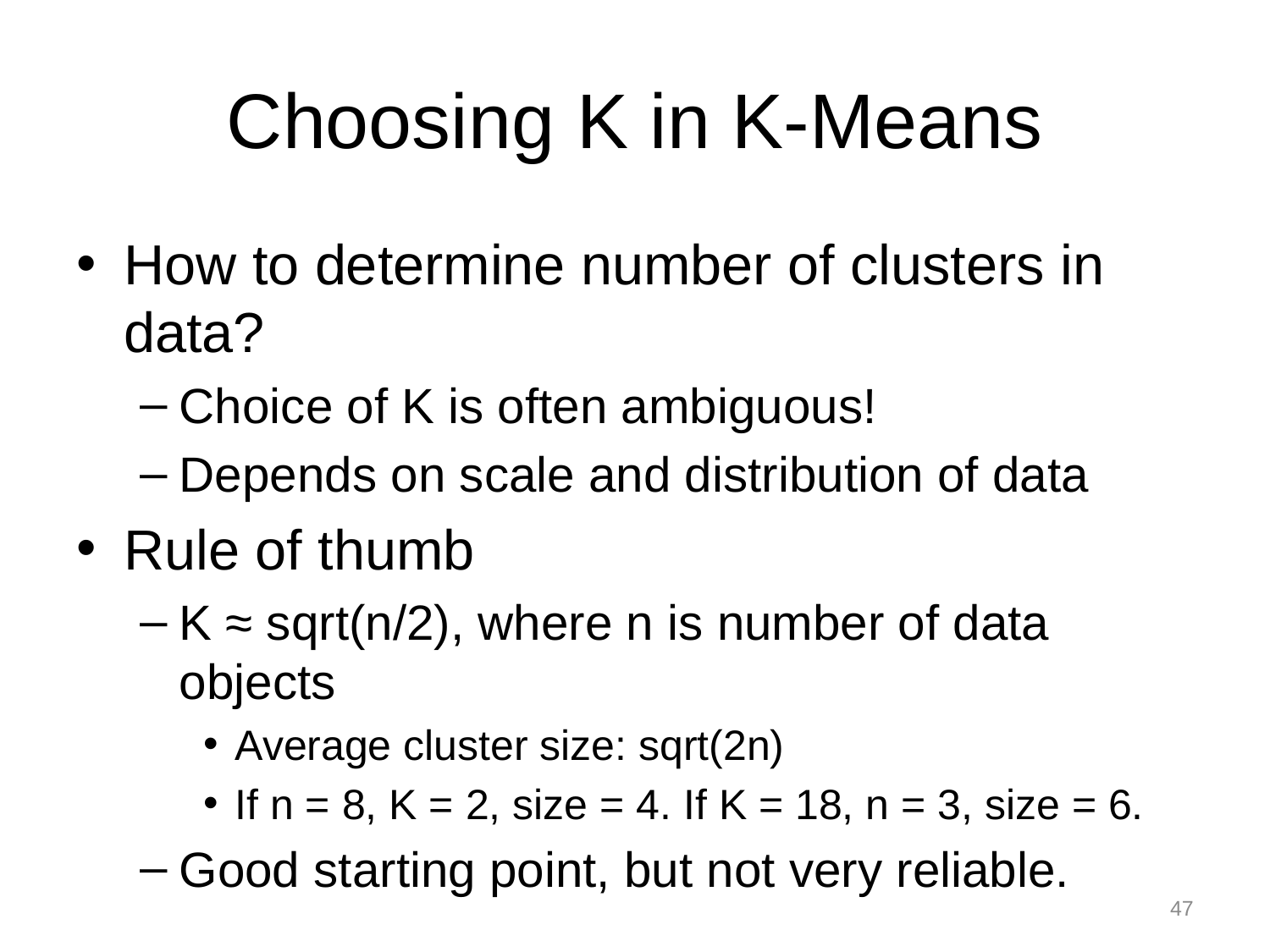

# Choosing K in K-Means
How to determine number of clusters in data?
Choice of K is often ambiguous!
Depends on scale and distribution of data
Rule of thumb
K ≈ sqrt(n/2), where n is number of data objects
Average cluster size: sqrt(2n)
If n = 8, K = 2, size = 4. If K = 18, n = 3, size = 6.
Good starting point, but not very reliable.
47